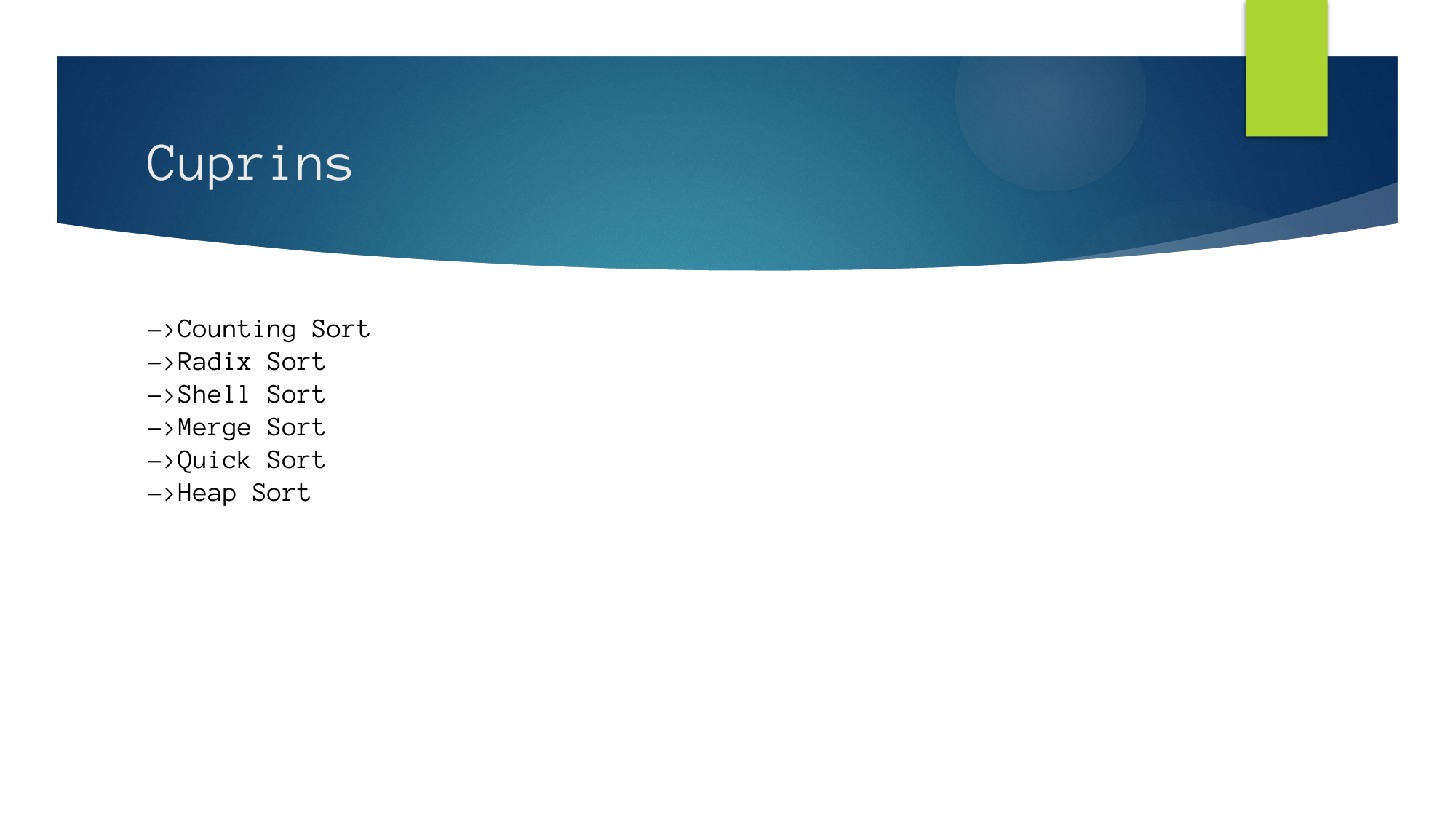

# Cuprins
->Counting Sort
->Radix Sort
->Shell Sort
->Merge Sort
->Quick Sort
->Heap Sort